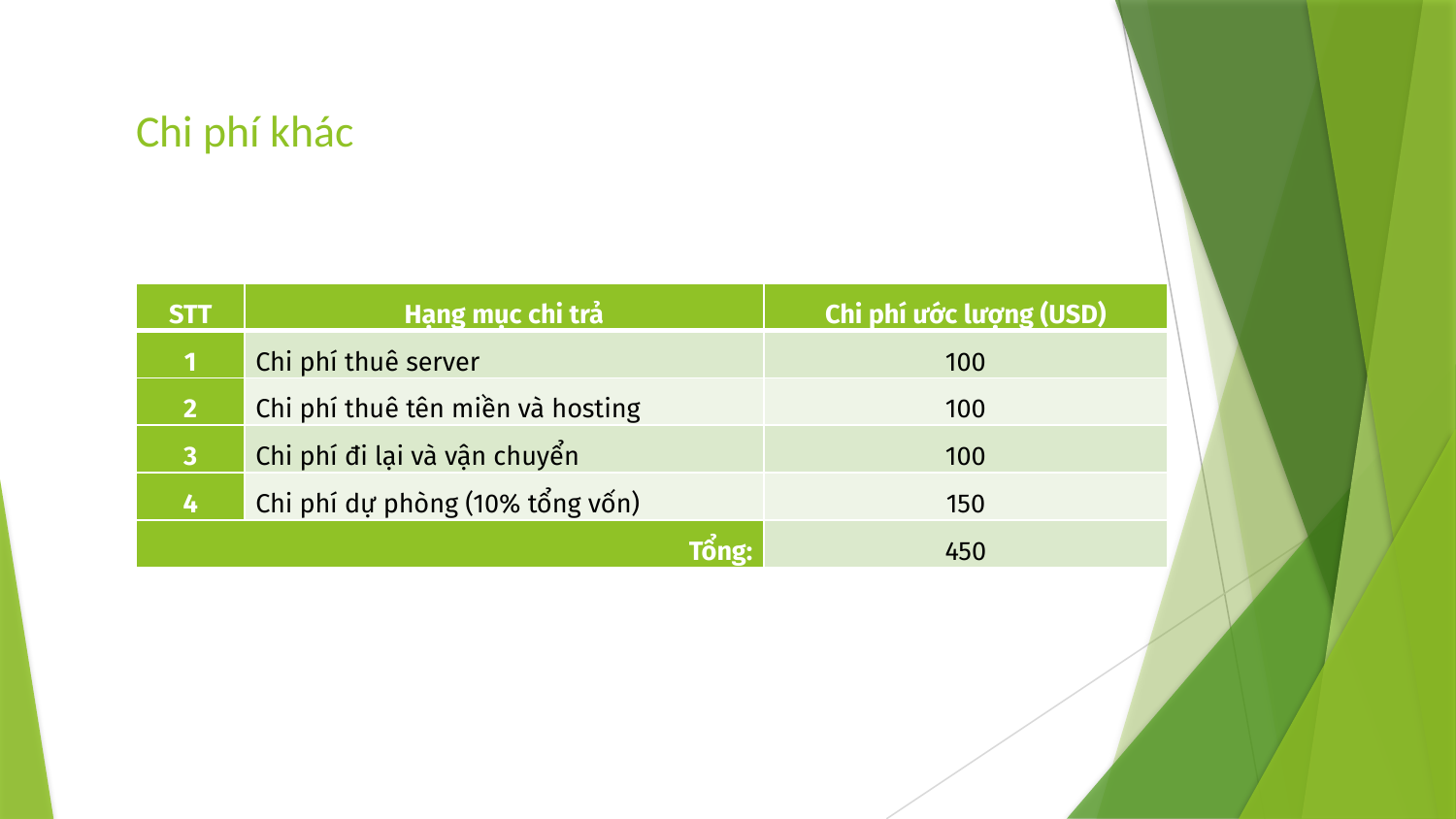

# Chi phí khác
| STT | Hạng mục chi trả | Chi phí ước lượng (USD) |
| --- | --- | --- |
| 1 | Chi phí thuê server | 100 |
| 2 | Chi phí thuê tên miền và hosting | 100 |
| 3 | Chi phí đi lại và vận chuyển | 100 |
| 4 | Chi phí dự phòng (10% tổng vốn) | 150 |
| Tổng: |  | 450 |